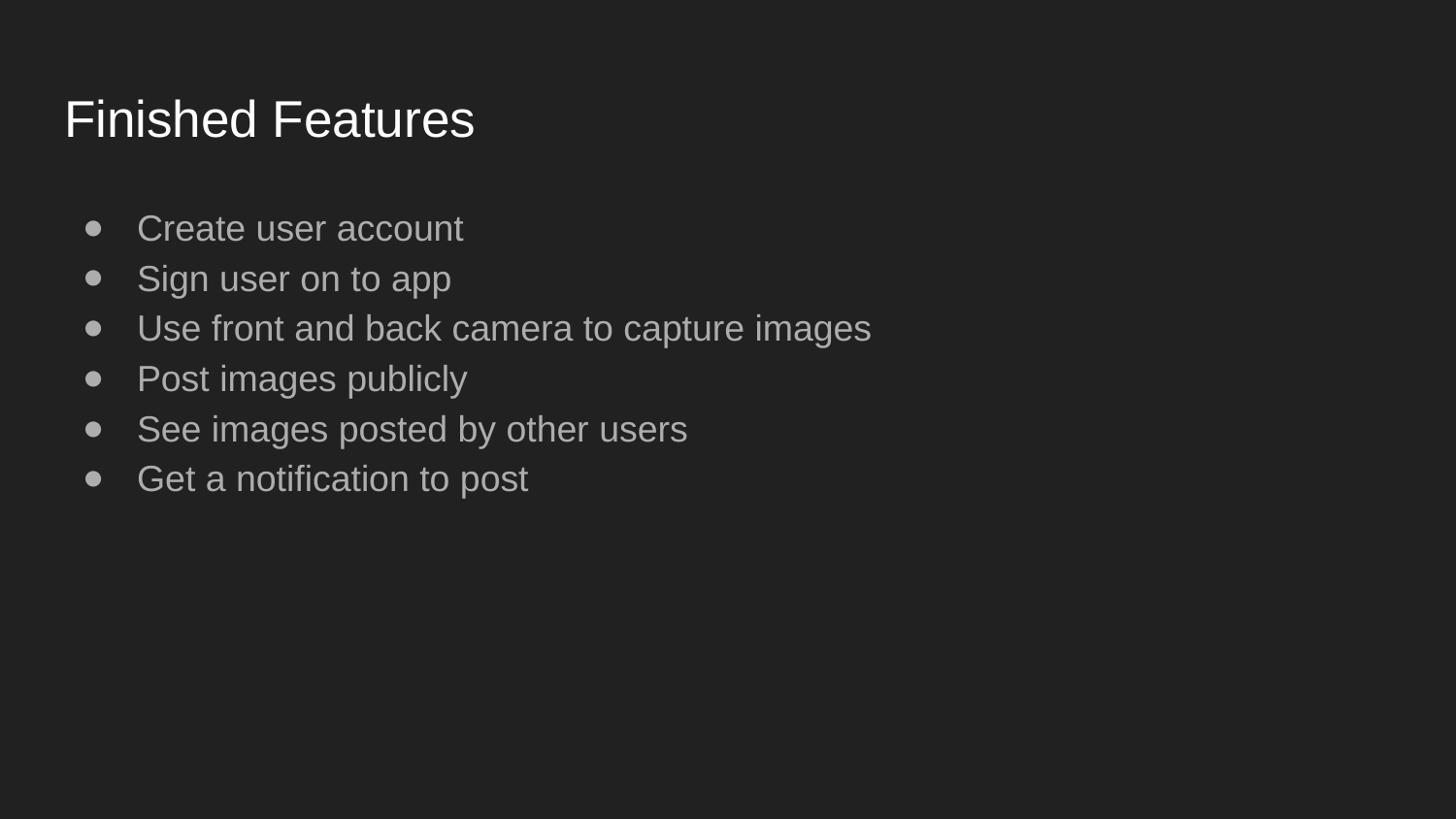

# Finished Features
Create user account
Sign user on to app
Use front and back camera to capture images
Post images publicly
See images posted by other users
Get a notification to post